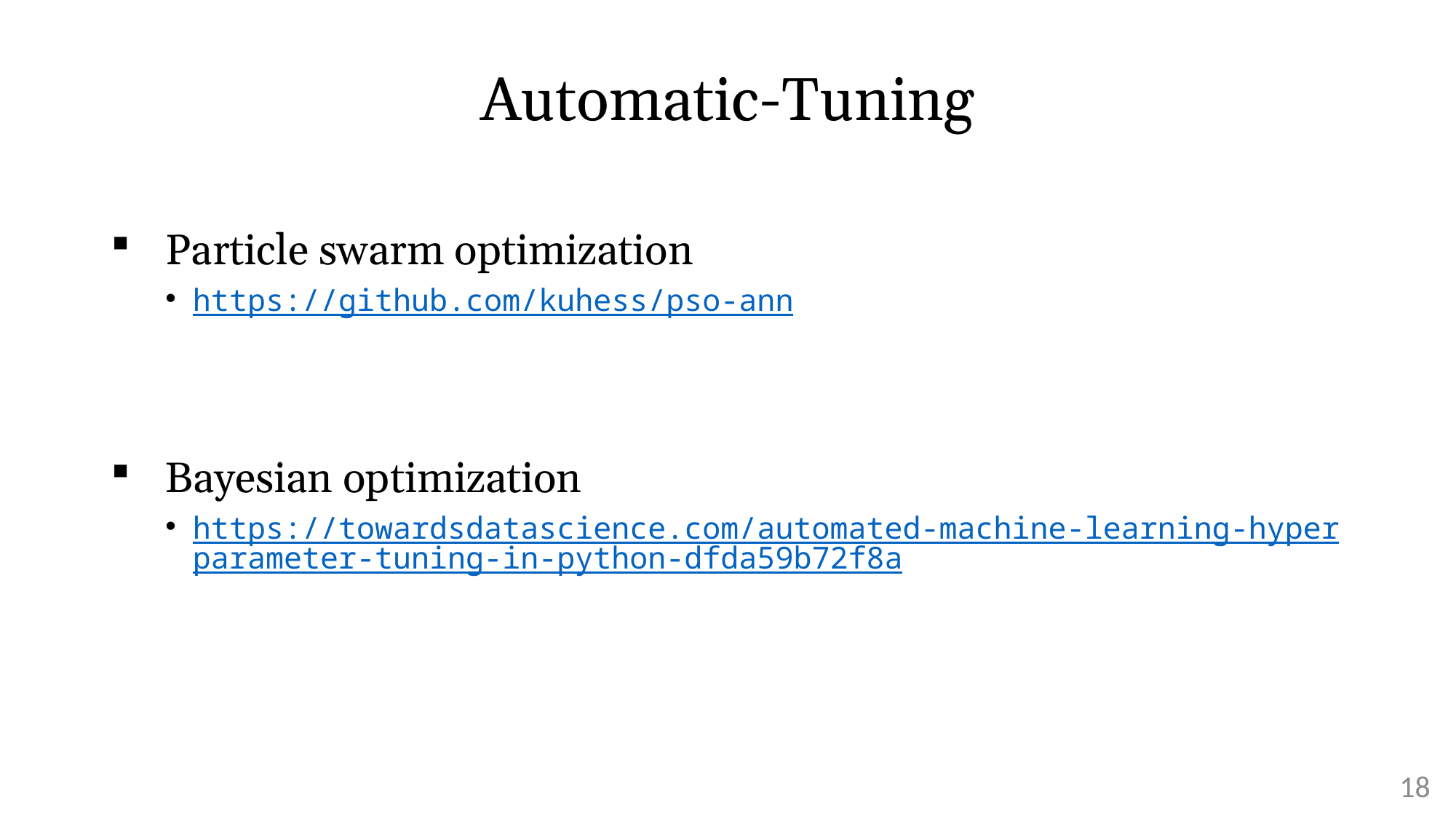

# Automatic-Tuning
Particle swarm optimization
https://github.com/kuhess/pso-ann

Bayesian optimization
https://towardsdatascience.com/automated-machine-learning-hyperparameter-tuning-in-python-dfda59b72f8a

18